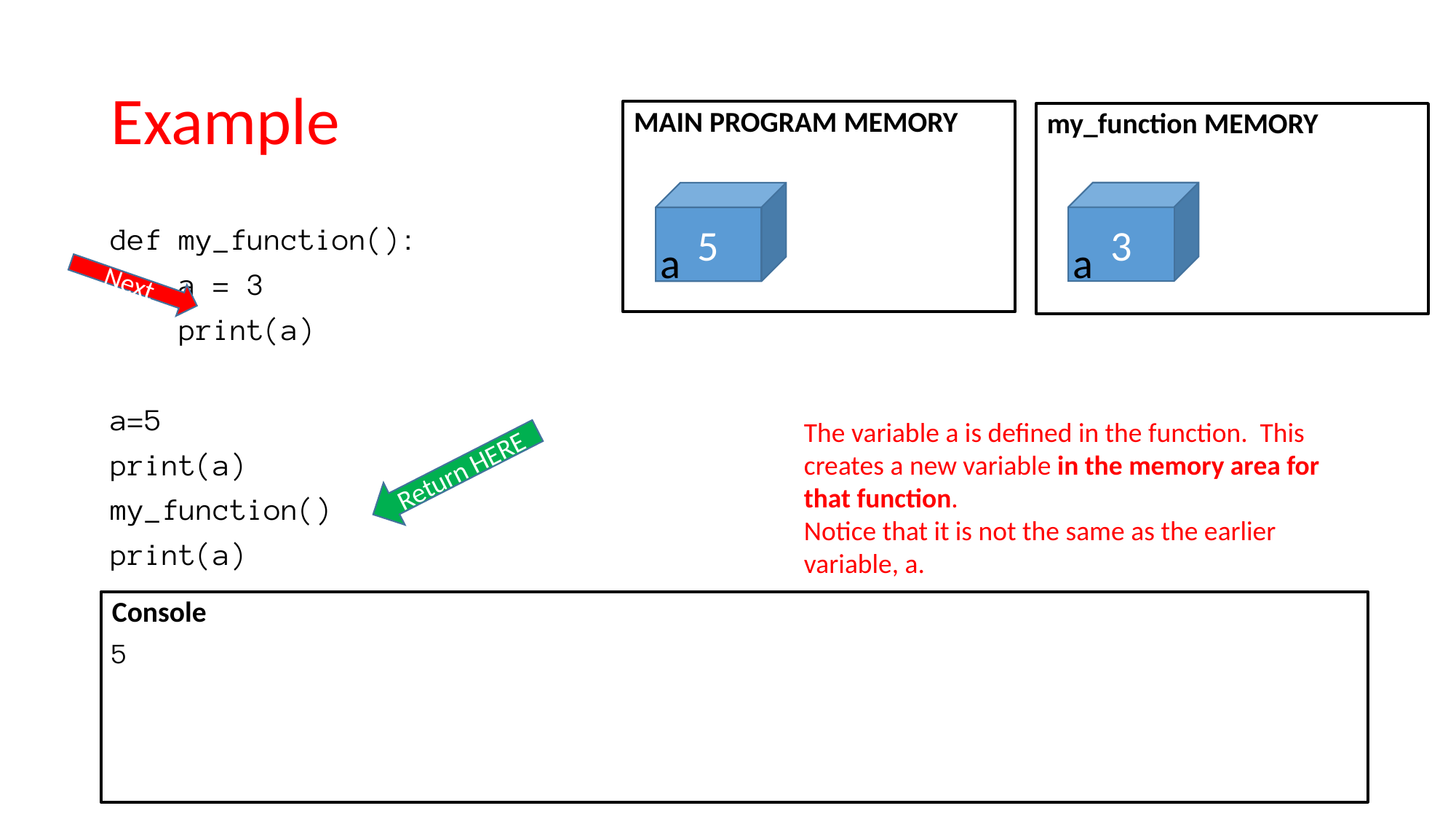

# Example
MAIN PROGRAM MEMORY

5
a
my_function MEMORY

3
def my_function():
    a = 3
    print(a)

a=5
print(a)
my_function()
print(a)
a
Next
The variable a is defined in the function.  This creates a new variable in the memory area for that function.
Notice that it is not the same as the earlier variable, a.
Return HERE
Console
5